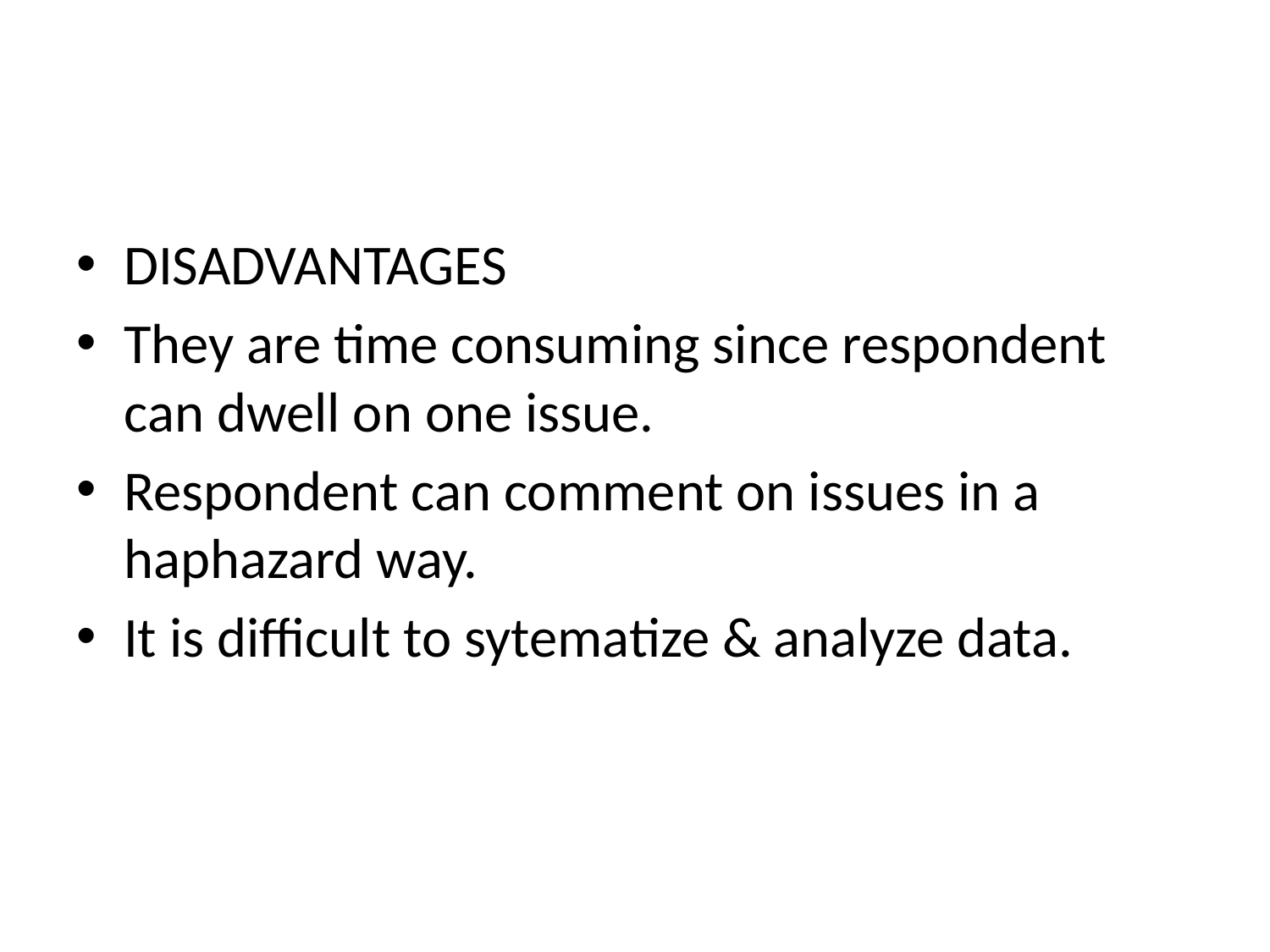

#
DISADVANTAGES
They are time consuming since respondent  can dwell on one issue.
Respondent can comment on issues in a haphazard way.
It is difficult to sytematize & analyze data.